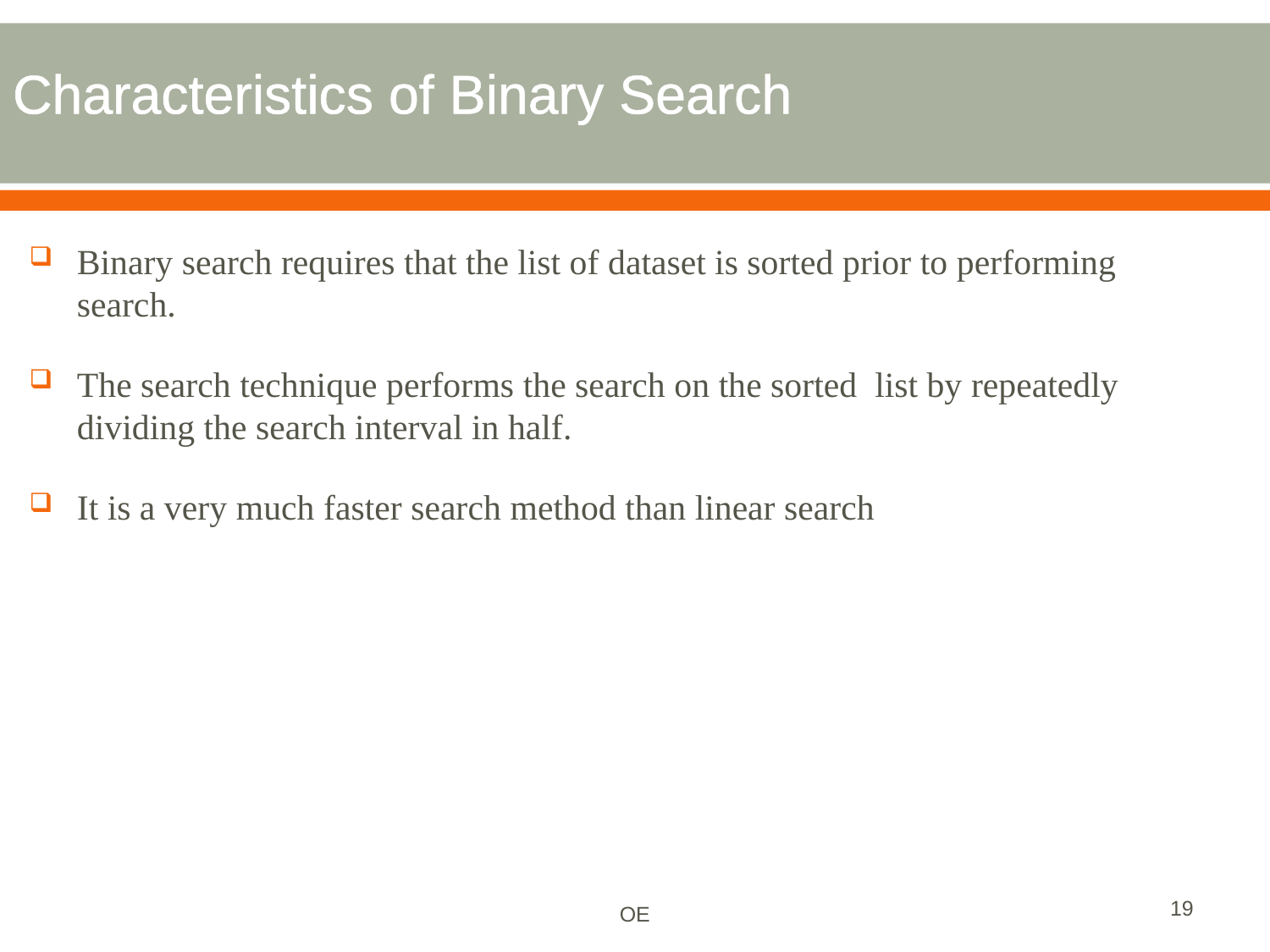

# Characteristics of Binary Search
Binary search requires that the list of dataset is sorted prior to performing search.

The search technique performs the search on the sorted  list by repeatedly dividing the search interval in half.

It is a very much faster search method than linear search
19
OE